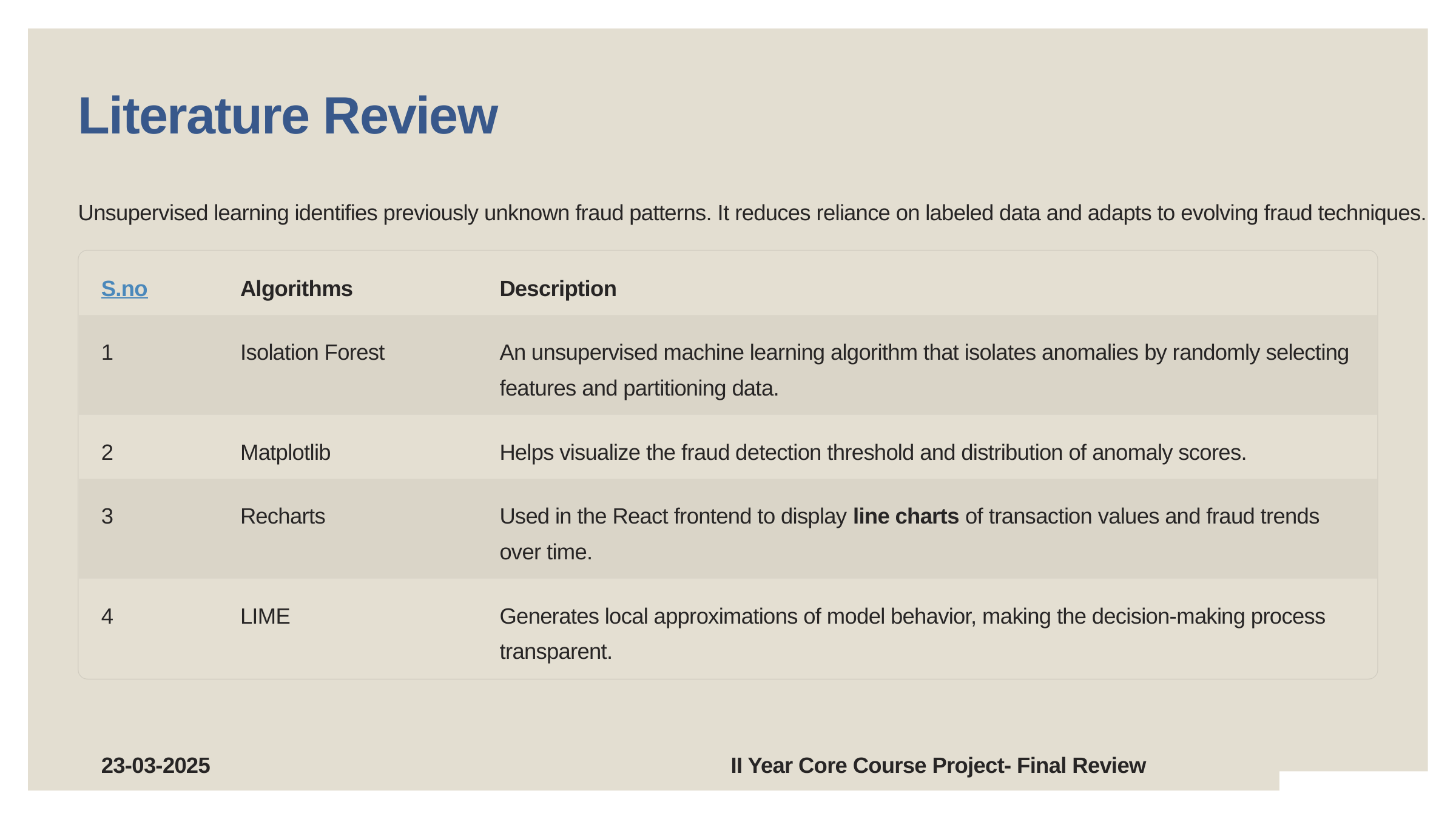

Literature Review
Unsupervised learning identifies previously unknown fraud patterns. It reduces reliance on labeled data and adapts to evolving fraud techniques.

S.no
Algorithms
Description

1
Isolation Forest
An unsupervised machine learning algorithm that isolates anomalies by randomly selecting features and partitioning data.

2
Matplotlib
Helps visualize the fraud detection threshold and distribution of anomaly scores.

3
Recharts
Used in the React frontend to display line charts of transaction values and fraud trends over time.

4
LIME
Generates local approximations of model behavior, making the decision-making process transparent.
23-03-2025                                                                                          II Year Core Course Project- Final Review                                                                                             6